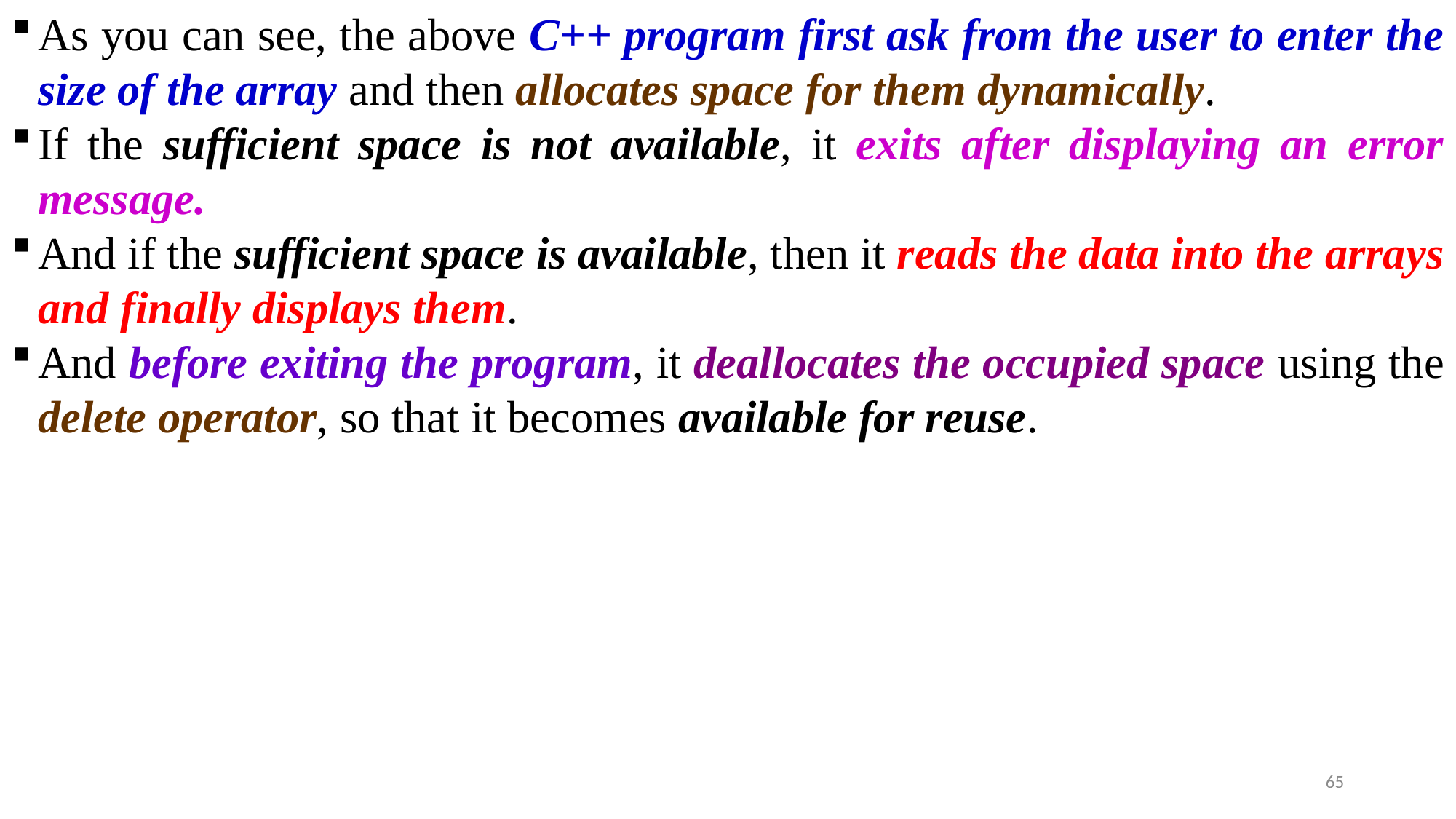

As you can see, the above C++ program first ask from the user to enter the size of the array and then allocates space for them dynamically.
If the sufficient space is not available, it exits after displaying an error message.
And if the sufficient space is available, then it reads the data into the arrays and finally displays them.
And before exiting the program, it deallocates the occupied space using the delete operator, so that it becomes available for reuse.

65